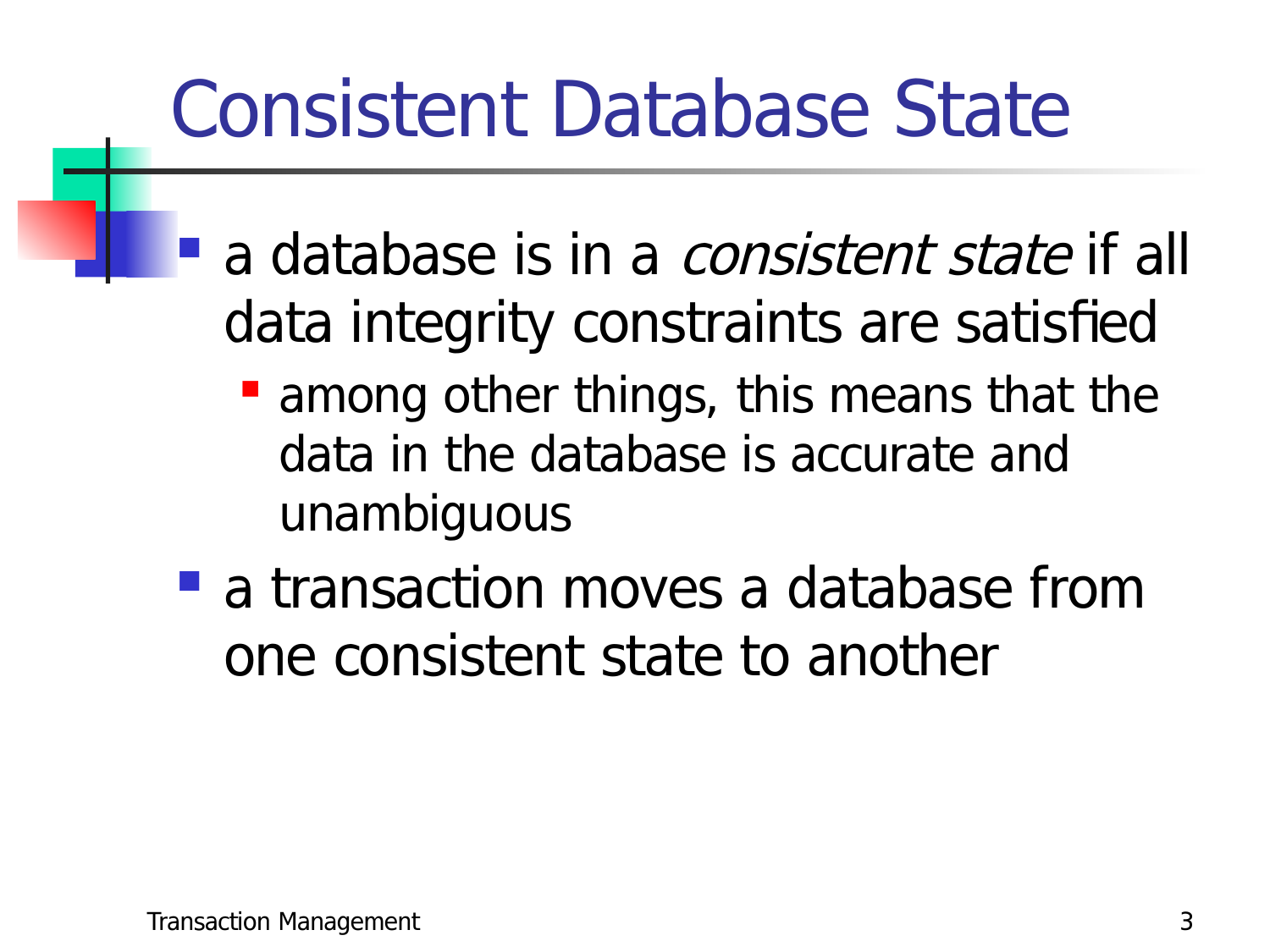

# Consistent Database State
a database is in a consistent state if all data integrity constraints are satisfied
among other things, this means that the data in the database is accurate and unambiguous
a transaction moves a database from one consistent state to another
Transaction Management
3